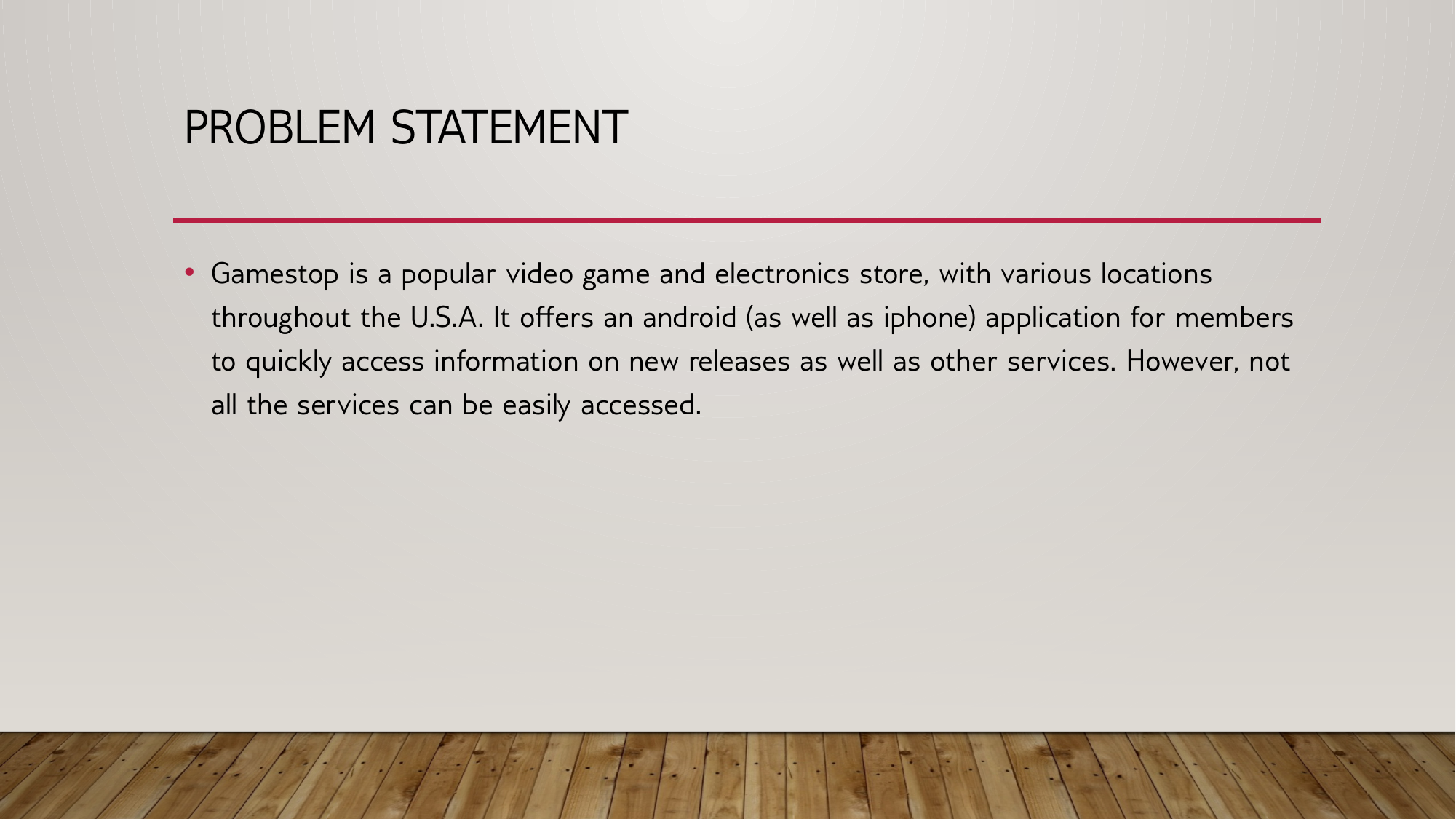

# Problem Statement
Gamestop is a popular video game and electronics store, with various locations throughout the U.S.A. It offers an android (as well as iphone) application for members to quickly access information on new releases as well as other services. However, not all the services can be easily accessed.